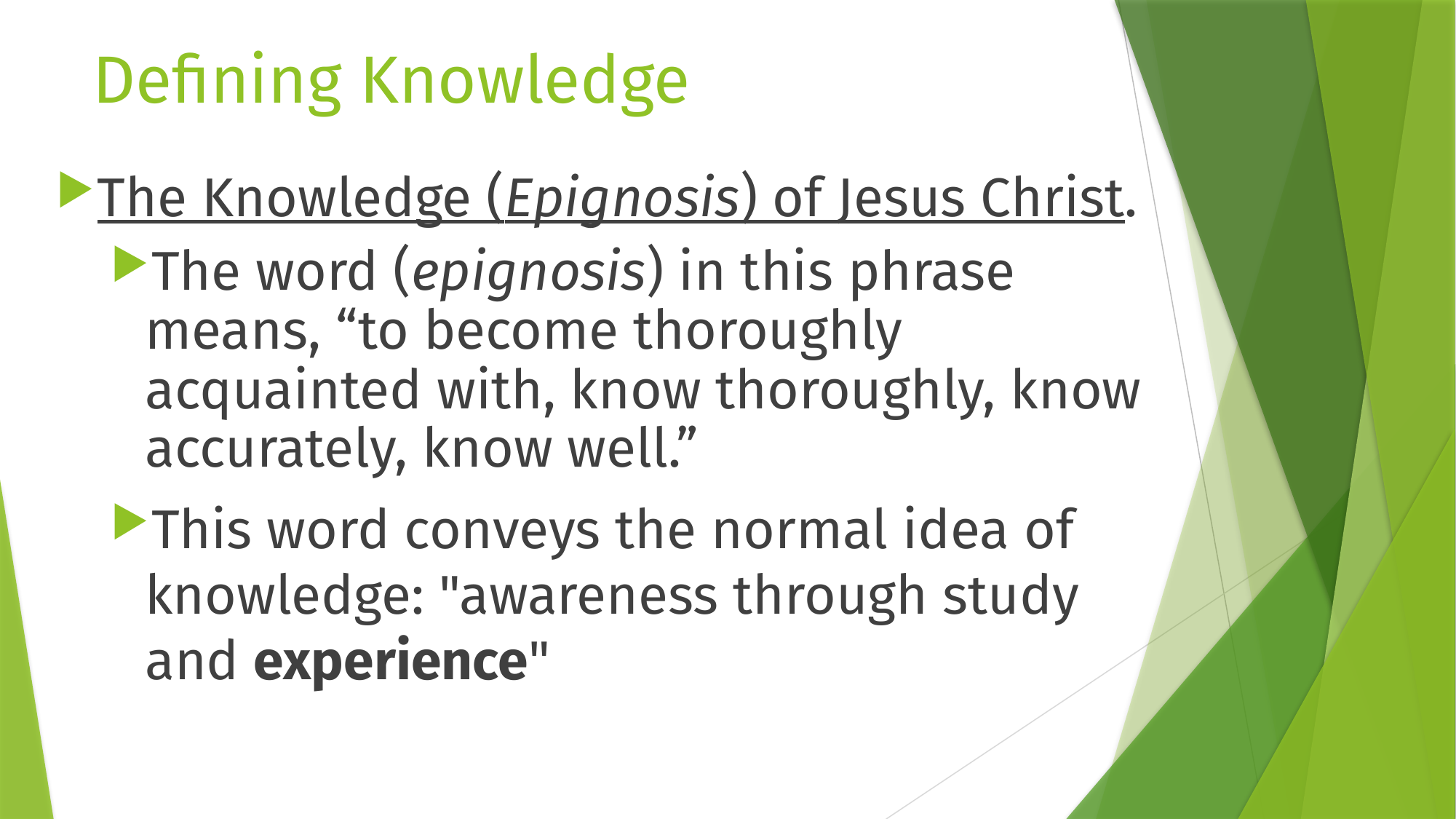

# Defining Knowledge
The Knowledge (Epignosis) of Jesus Christ.
The word (epignosis) in this phrase means, “to become thoroughly acquainted with, know thoroughly, know accurately, know well.”
This word conveys the normal idea of knowledge: "awareness through study and experience"